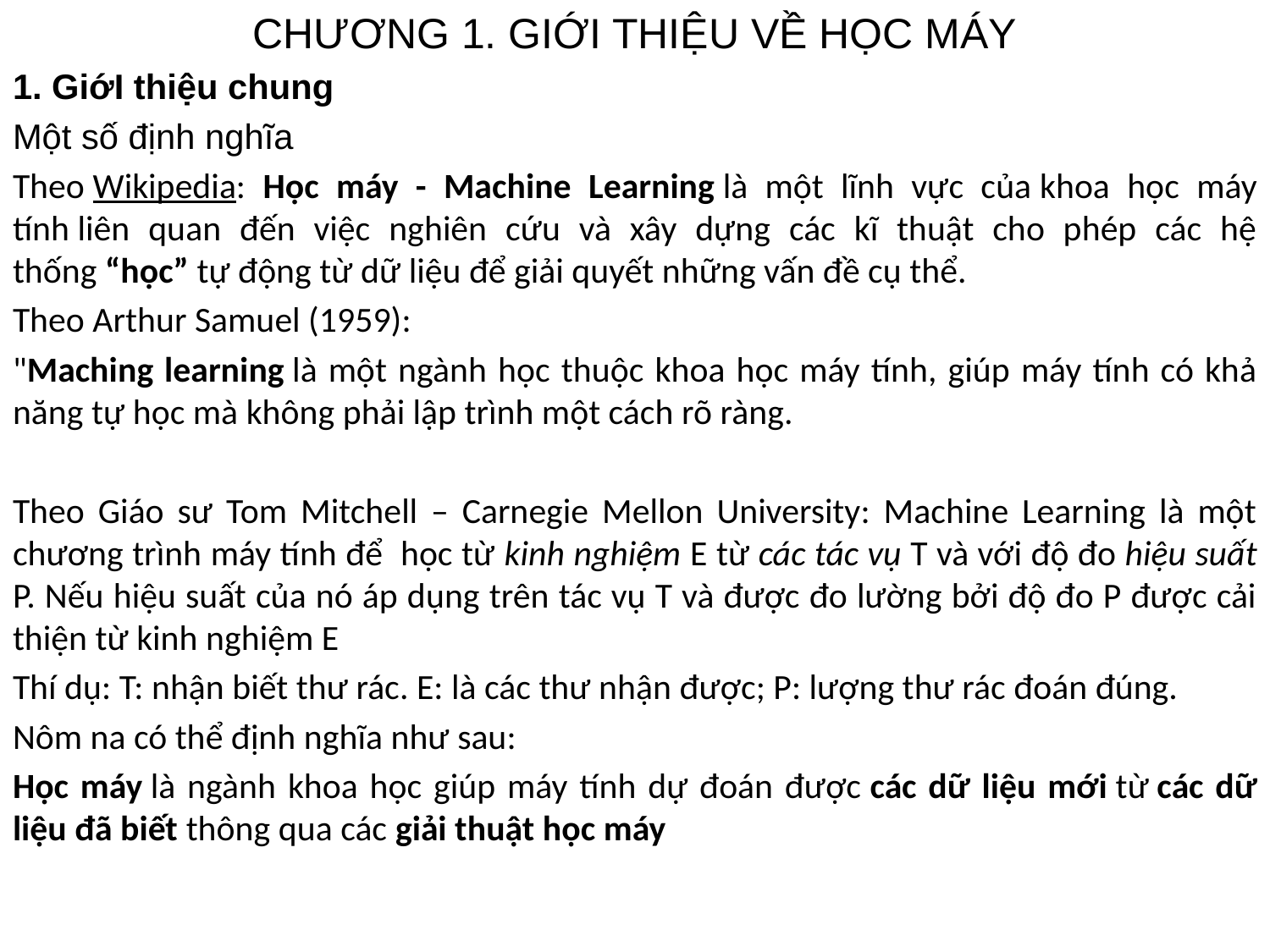

CHƯƠNG 1. GIỚI THIỆU VỀ HỌC MÁY
1. GiớI thiệu chung
Một số định nghĩa
Theo Wikipedia: Học máy - Machine Learning là một lĩnh vực của khoa học máy tính liên quan đến việc nghiên cứu và xây dựng các kĩ thuật cho phép các hệ thống “học” tự động từ dữ liệu để giải quyết những vấn đề cụ thể.
Theo Arthur Samuel (1959):
"Maching learning là một ngành học thuộc khoa học máy tính, giúp máy tính có khả năng tự học mà không phải lập trình một cách rõ ràng.

Theo Giáo sư Tom Mitchell – Carnegie Mellon University: Machine Learning là một chương trình máy tính để  học từ kinh nghiệm E từ các tác vụ T và với độ đo hiệu suất P. Nếu hiệu suất của nó áp dụng trên tác vụ T và được đo lường bởi độ đo P được cải thiện từ kinh nghiệm E
Thí dụ: T: nhận biết thư rác. E: là các thư nhận được; P: lượng thư rác đoán đúng.
Nôm na có thể định nghĩa như sau:
Học máy là ngành khoa học giúp máy tính dự đoán được các dữ liệu mới từ các dữ liệu đã biết thông qua các giải thuật học máy